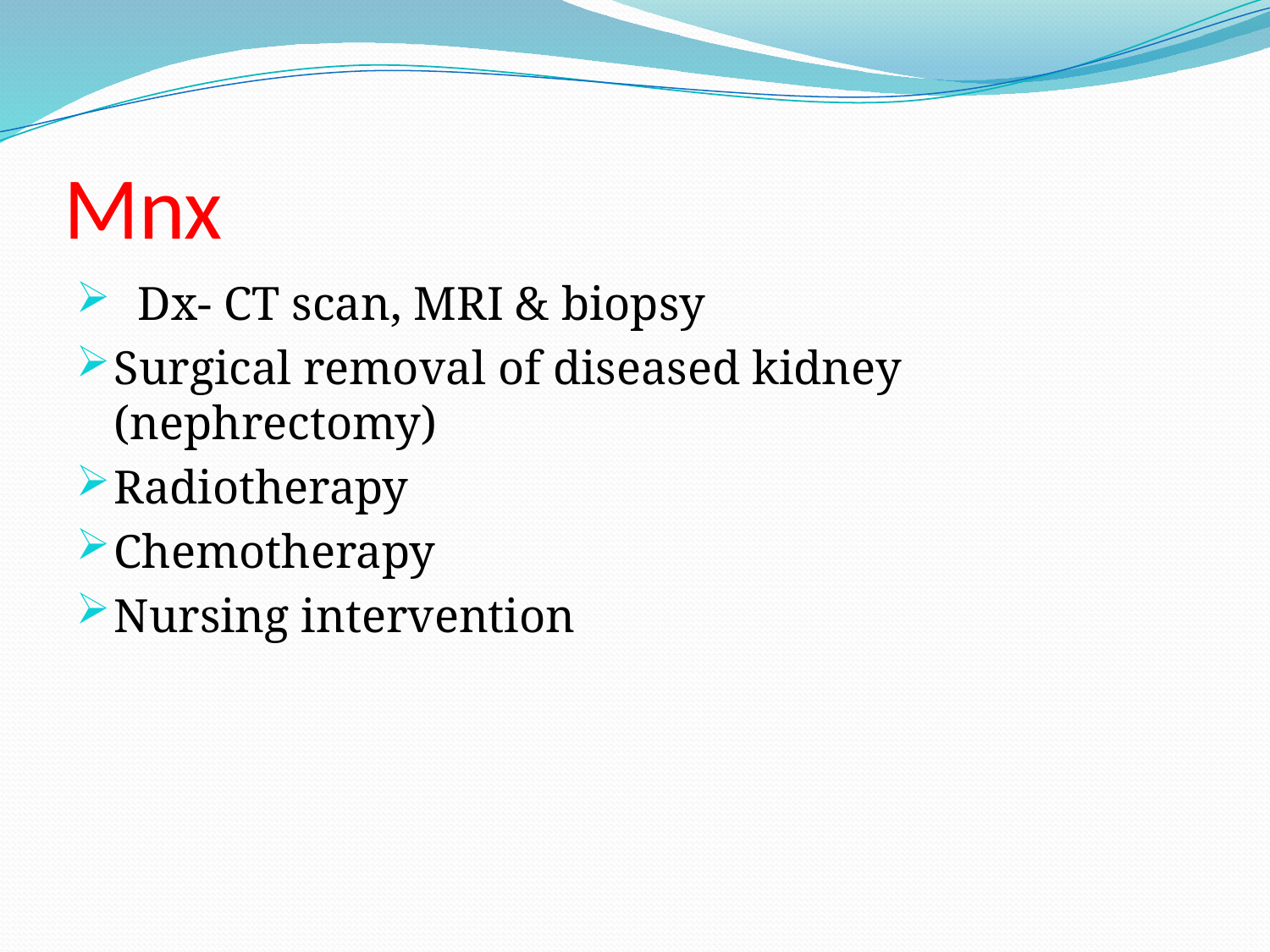

# Mnx
  Dx- CT scan, MRI & biopsy
Surgical removal of diseased kidney (nephrectomy)
Radiotherapy
Chemotherapy
Nursing intervention